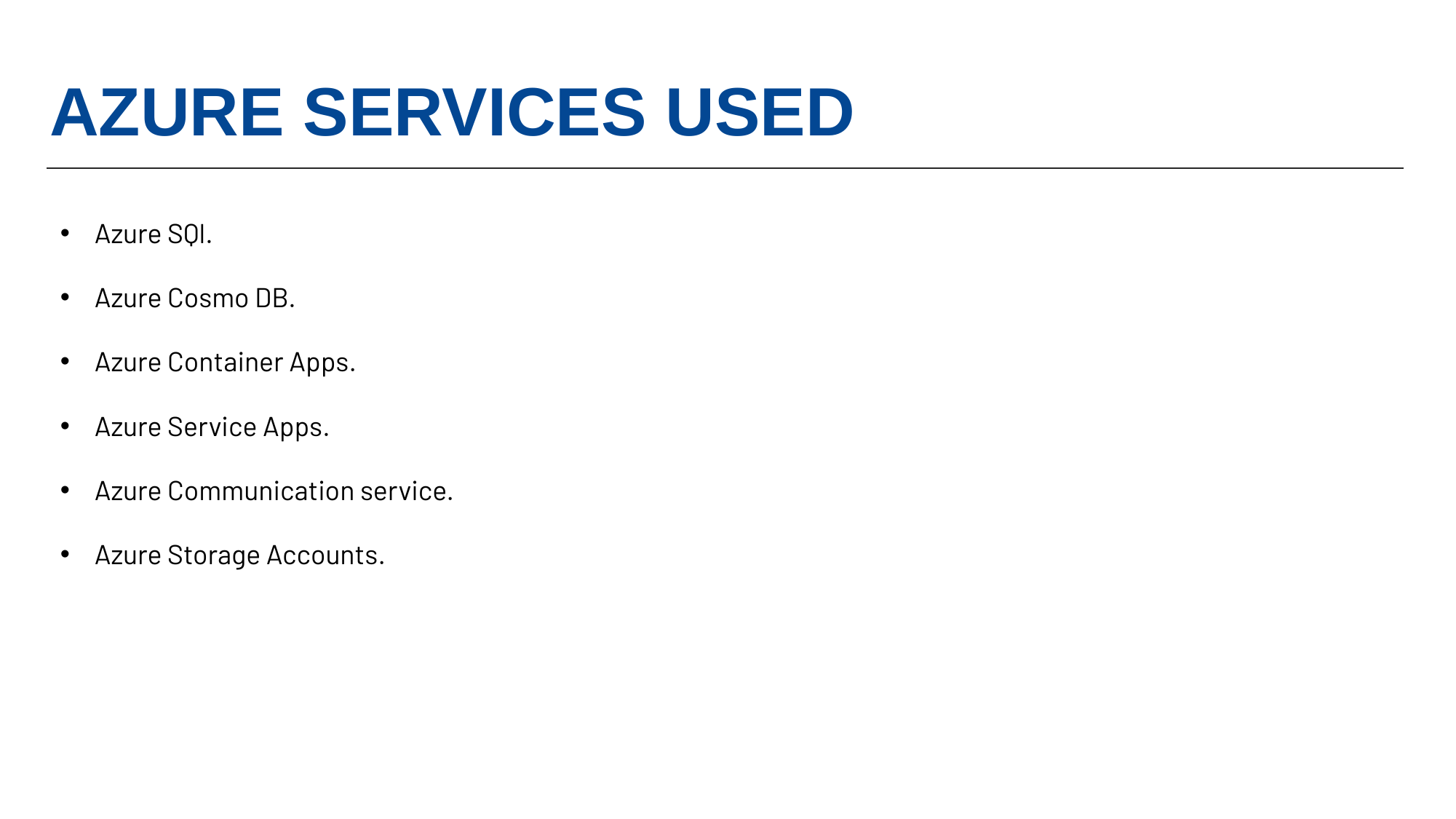

# Azure Services used
Azure SQl.
Azure Cosmo DB.
Azure Container Apps.
Azure Service Apps.
Azure Communication service.
Azure Storage Accounts.